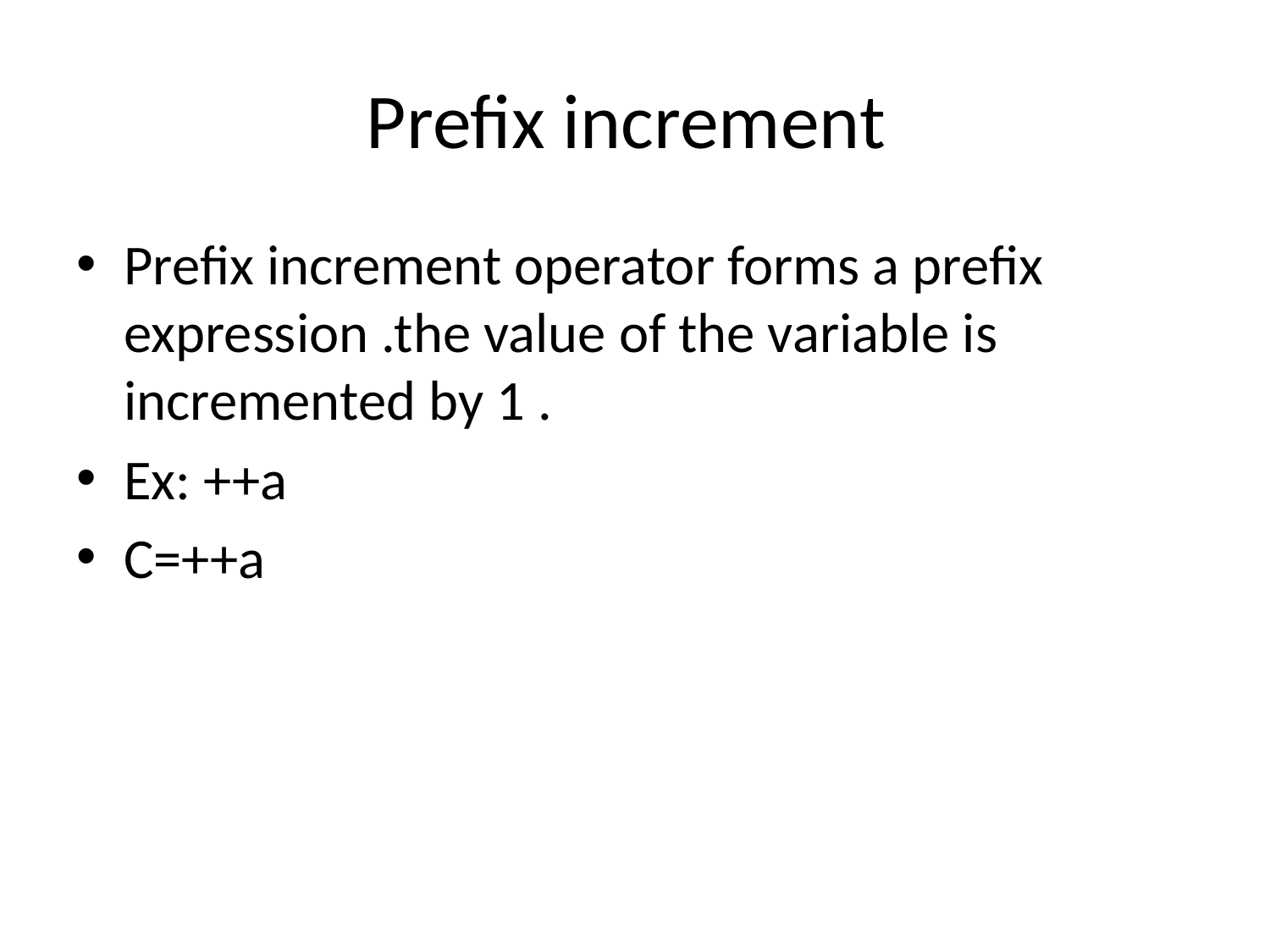

# Prefix increment
Prefix increment operator forms a prefix expression .the value of the variable is incremented by 1 .
Ex: ++a
C=++a